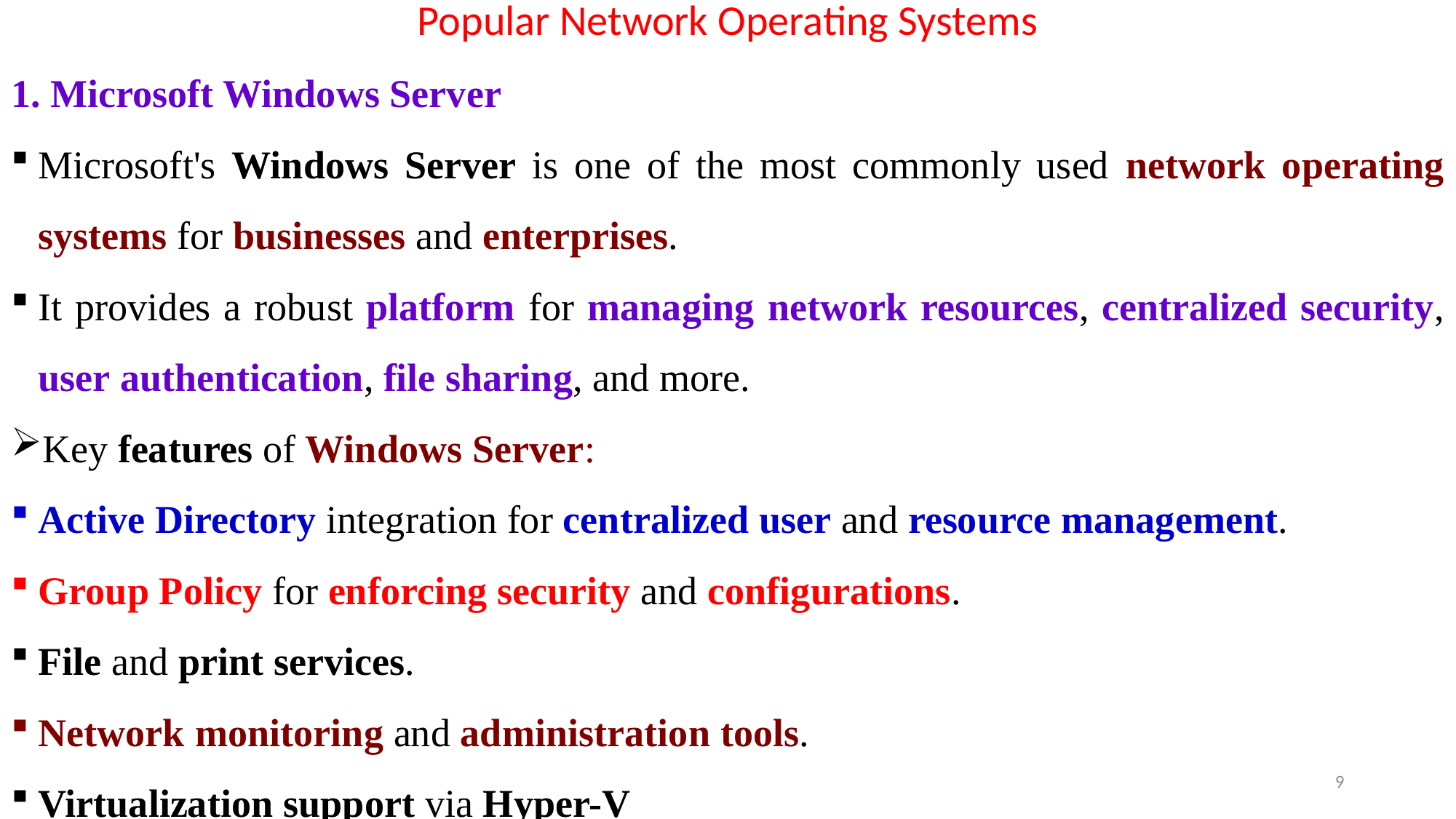

# Popular Network Operating Systems
1. Microsoft Windows Server
Microsoft's Windows Server is one of the most commonly used network operating systems for businesses and enterprises.
It provides a robust platform for managing network resources, centralized security, user authentication, file sharing, and more.
Key features of Windows Server:
Active Directory integration for centralized user and resource management.
Group Policy for enforcing security and configurations.
File and print services.
Network monitoring and administration tools.
Virtualization support via Hyper-V
9